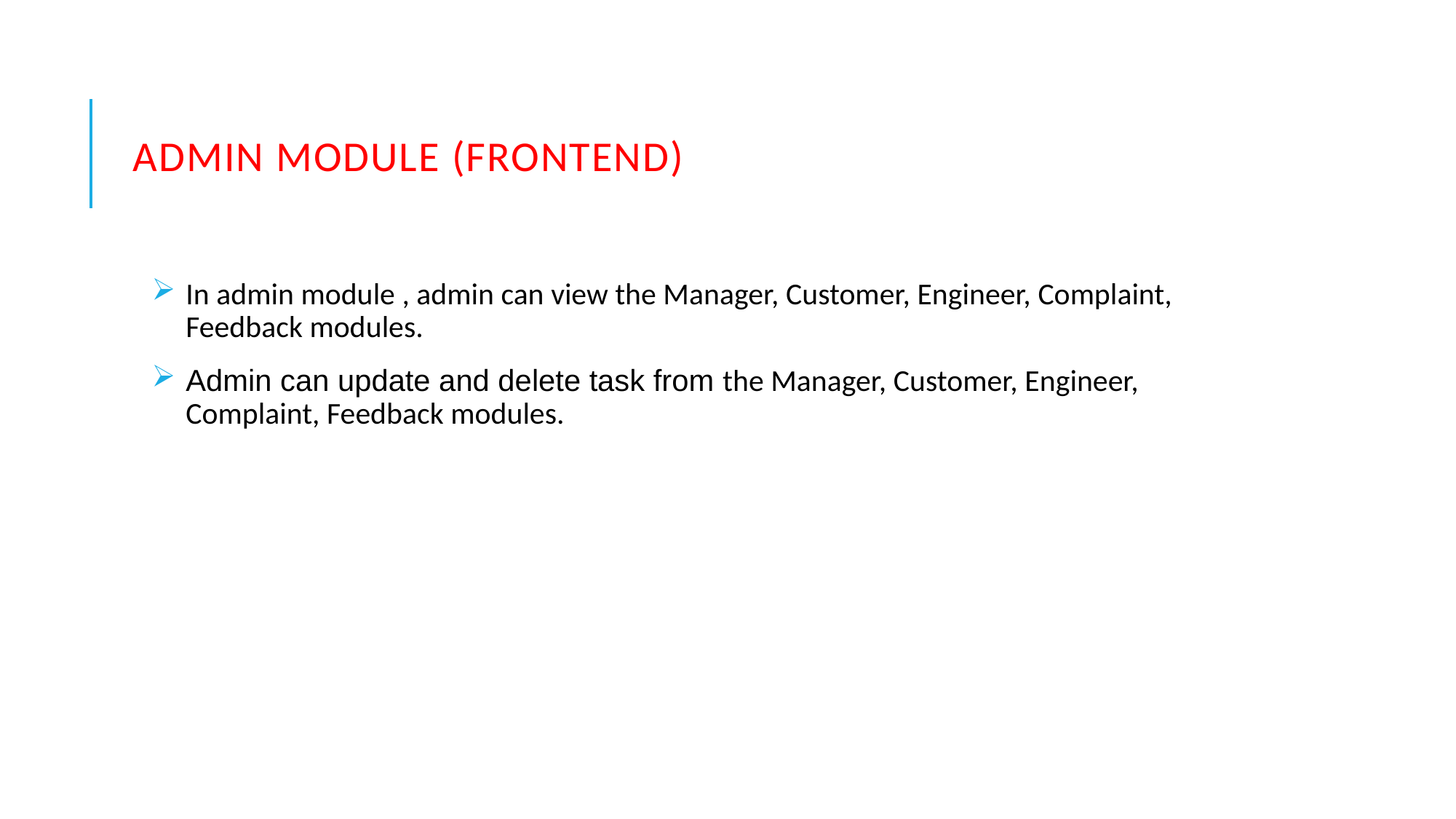

# ADMIN MODULE (FRONTEND)
In admin module , admin can view the Manager, Customer, Engineer, Complaint, Feedback modules.
Admin can update and delete task from the Manager, Customer, Engineer, Complaint, Feedback modules.